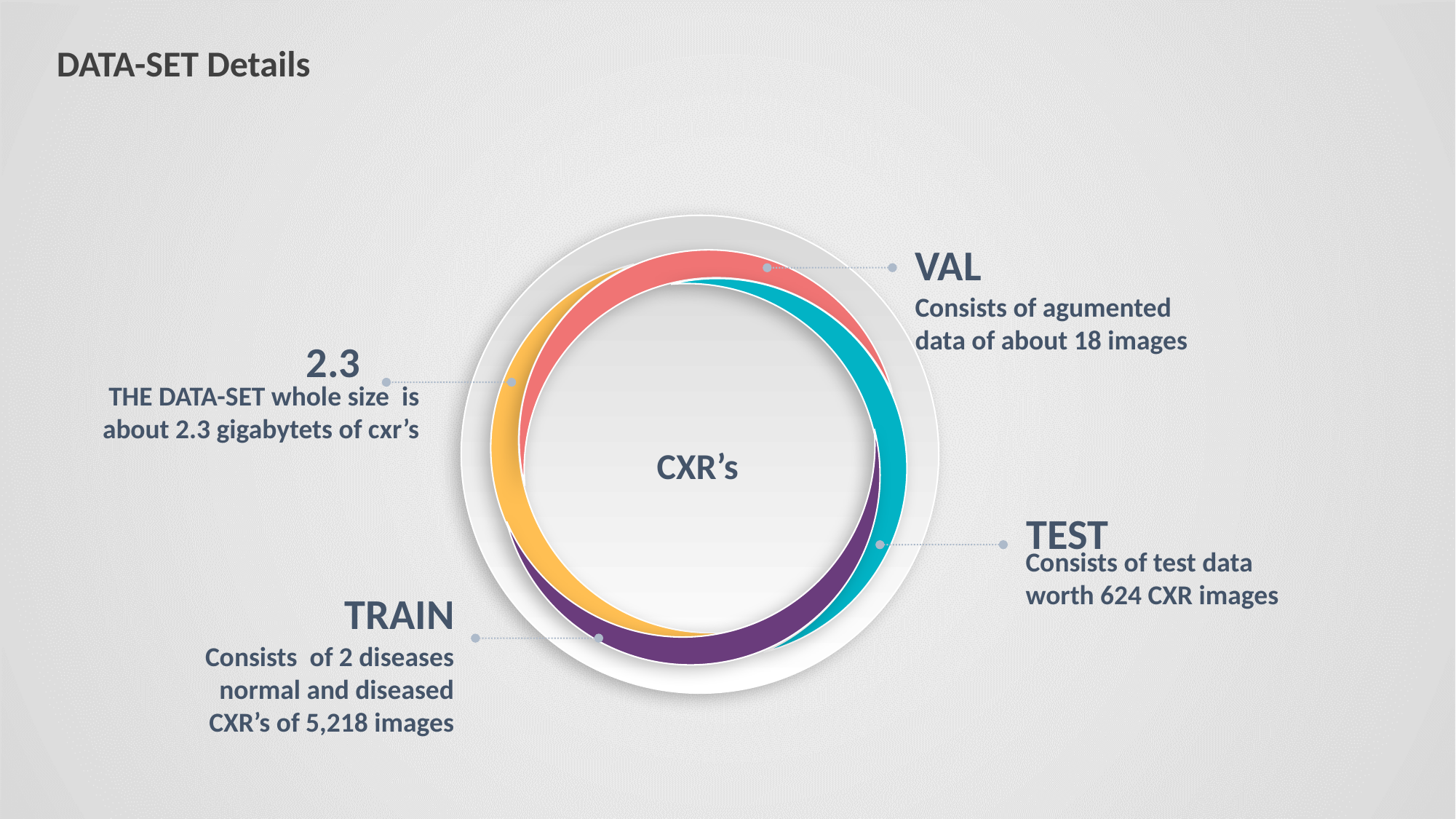

DATA-SET Details

VAL

Consists of agumented data of about 18 images
2.3

THE DATA-SET whole size  is about 2.3 gigabytets of cxr’s

CXR’s
TEST
Consists of test data worth 624 CXR images

TRAIN

Consists  of 2 diseases normal and diseased CXR’s of 5,218 images